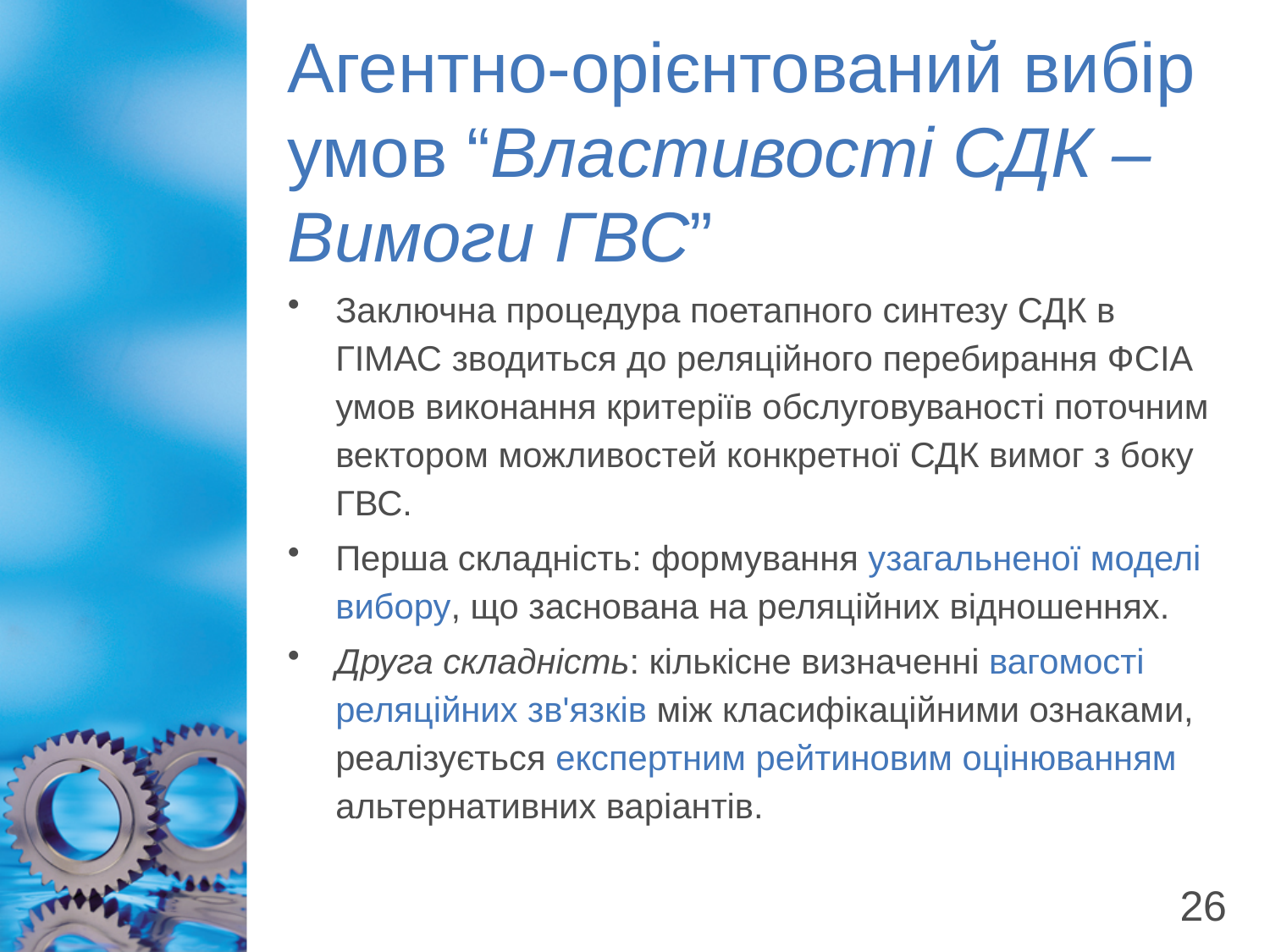

# Агентно-орієнтований вибір умов “Властивості СДК – Вимоги ГВС”
Заключна процедура поетапного синтезу СДК в ГІМАС зводиться до реляційного перебирання ФСІА умов виконання критеріїв обслуговуваності поточним вектором можливостей конкретної СДК вимог з боку ГВС.
Перша складність: формування узагальненої моделі вибору, що заснована на реляційних відношеннях.
Друга складність: кількісне визначенні вагомості реляційних зв'язків між класифікаційними ознаками, реалізується експертним рейтиновим оцінюванням альтернативних варіантів.